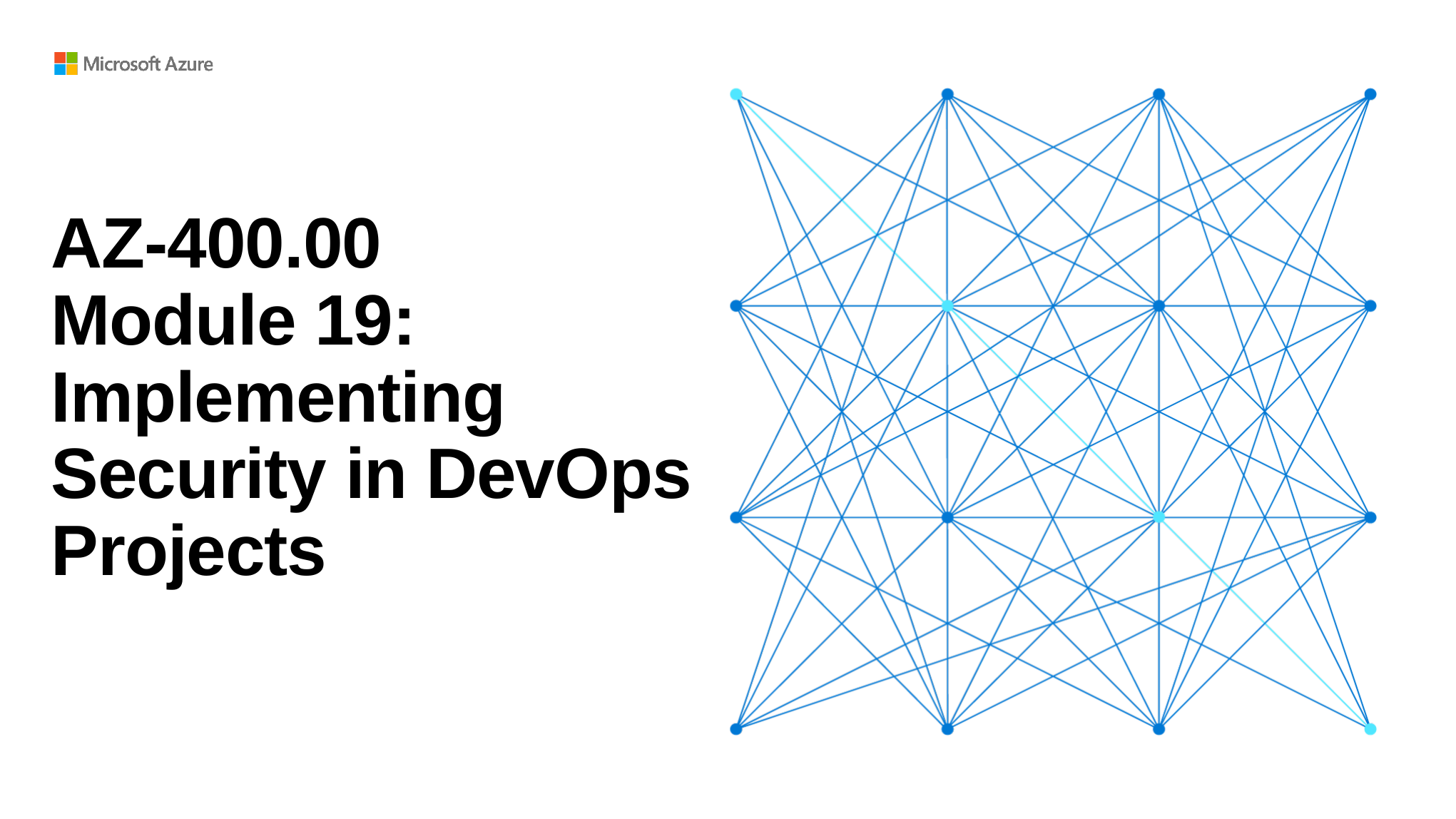

# AZ-400.00 Module 19: Implementing Security in DevOps Projects